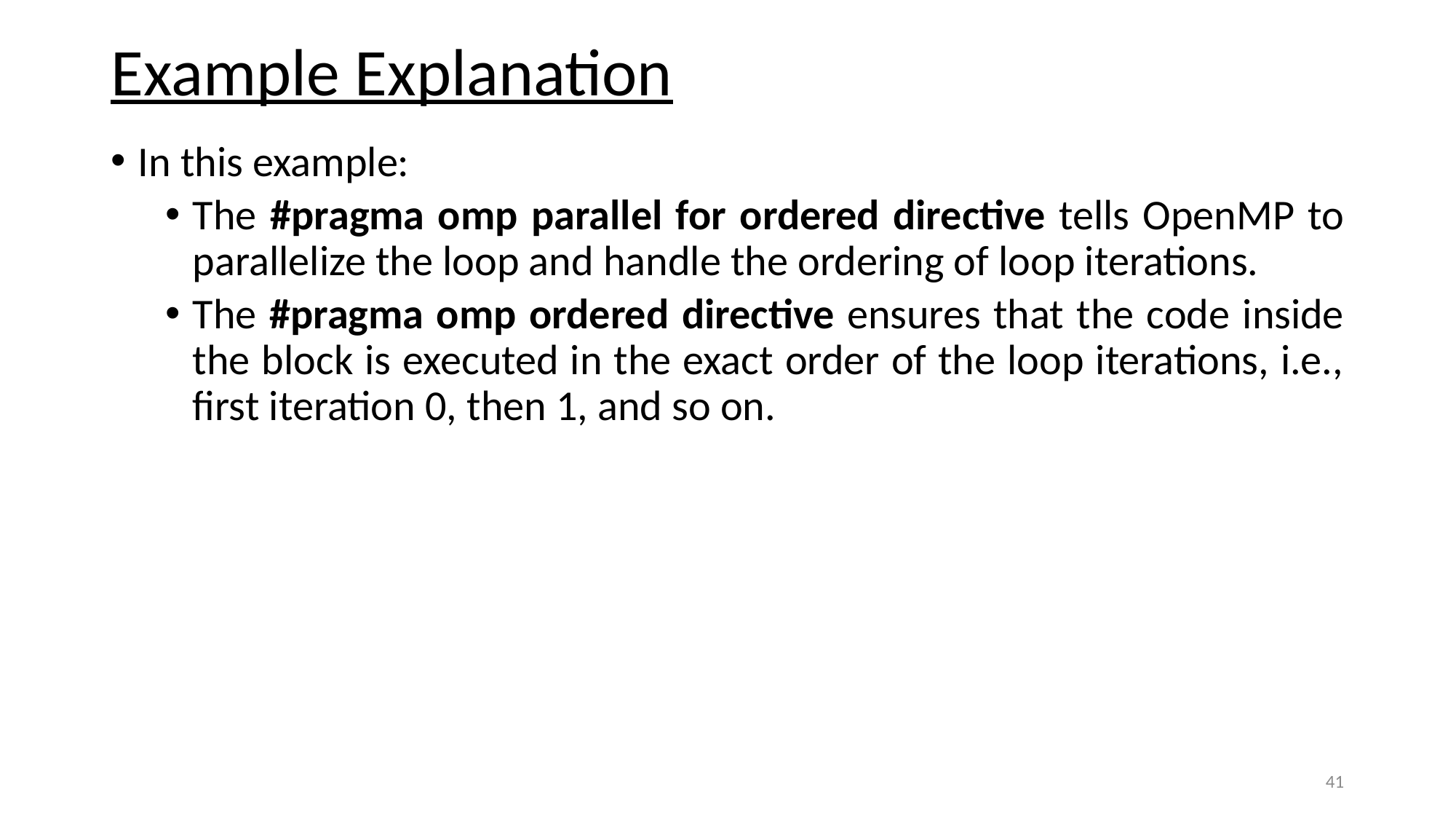

# Example Explanation
In this example:
The #pragma omp parallel for ordered directive tells OpenMP to parallelize the loop and handle the ordering of loop iterations.
The #pragma omp ordered directive ensures that the code inside the block is executed in the exact order of the loop iterations, i.e., first iteration 0, then 1, and so on.

41